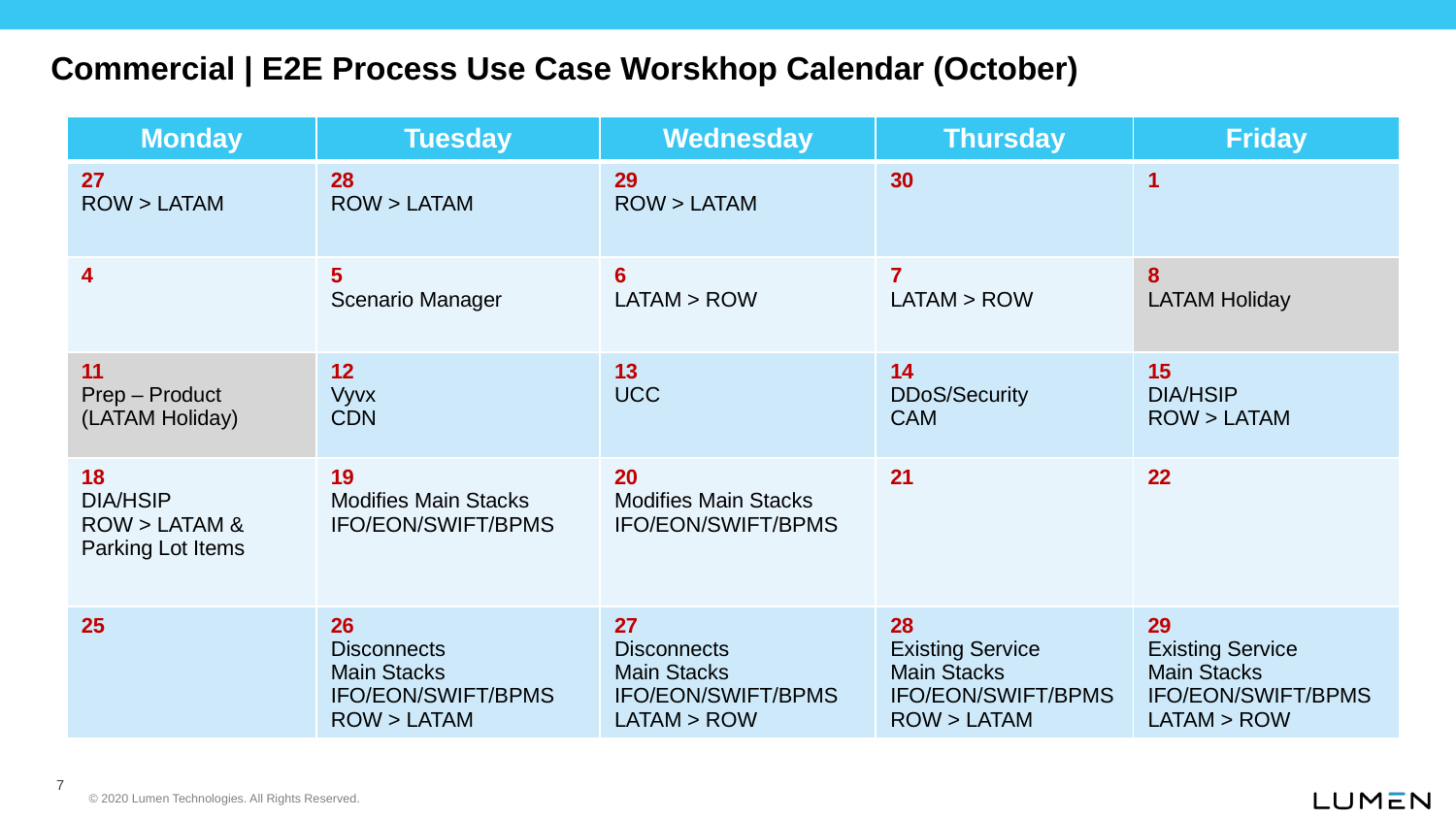

Commercial | E2E Process Use Case Worskhop Calendar (October)
| Monday | Tuesday | Wednesday | Thursday | Friday |
| --- | --- | --- | --- | --- |
| 27 ROW > LATAM | 28 ROW > LATAM | 29 ROW > LATAM | 30 | 1 |
| 4 | 5 Scenario Manager | 6 LATAM > ROW | 7 LATAM > ROW | 8 LATAM Holiday |
| 11 Prep – Product (LATAM Holiday) | 12 Vyvx CDN | 13 UCC | 14 DDoS/Security CAM | 15 DIA/HSIP ROW > LATAM |
| 18 DIA/HSIP ROW > LATAM & Parking Lot Items | 19 Modifies Main Stacks IFO/EON/SWIFT/BPMS | 20 Modifies Main Stacks IFO/EON/SWIFT/BPMS | 21 | 22 |
| 25 | 26 Disconnects Main Stacks IFO/EON/SWIFT/BPMS ROW > LATAM | 27 Disconnects Main Stacks IFO/EON/SWIFT/BPMS LATAM > ROW | 28 Existing Service Main Stacks IFO/EON/SWIFT/BPMS ROW > LATAM | 29 Existing Service Main Stacks IFO/EON/SWIFT/BPMS LATAM > ROW |
7